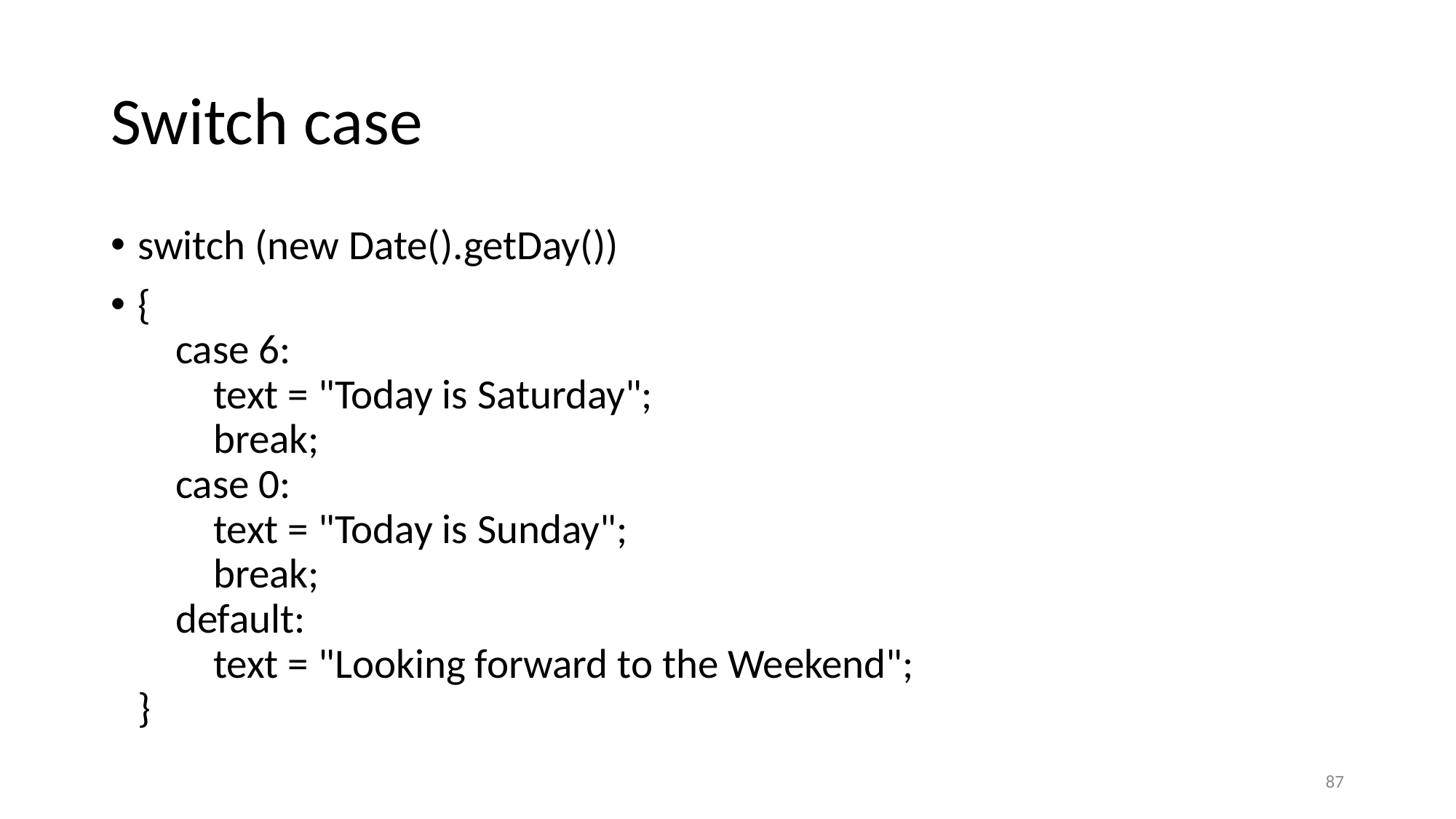

# Switch case
switch (new Date().getDay())
{
    case 6:
        text = "Today is Saturday";
        break; 
    case 0:
        text = "Today is Sunday";
        break; 
    default: 
        text = "Looking forward to the Weekend";
}
87